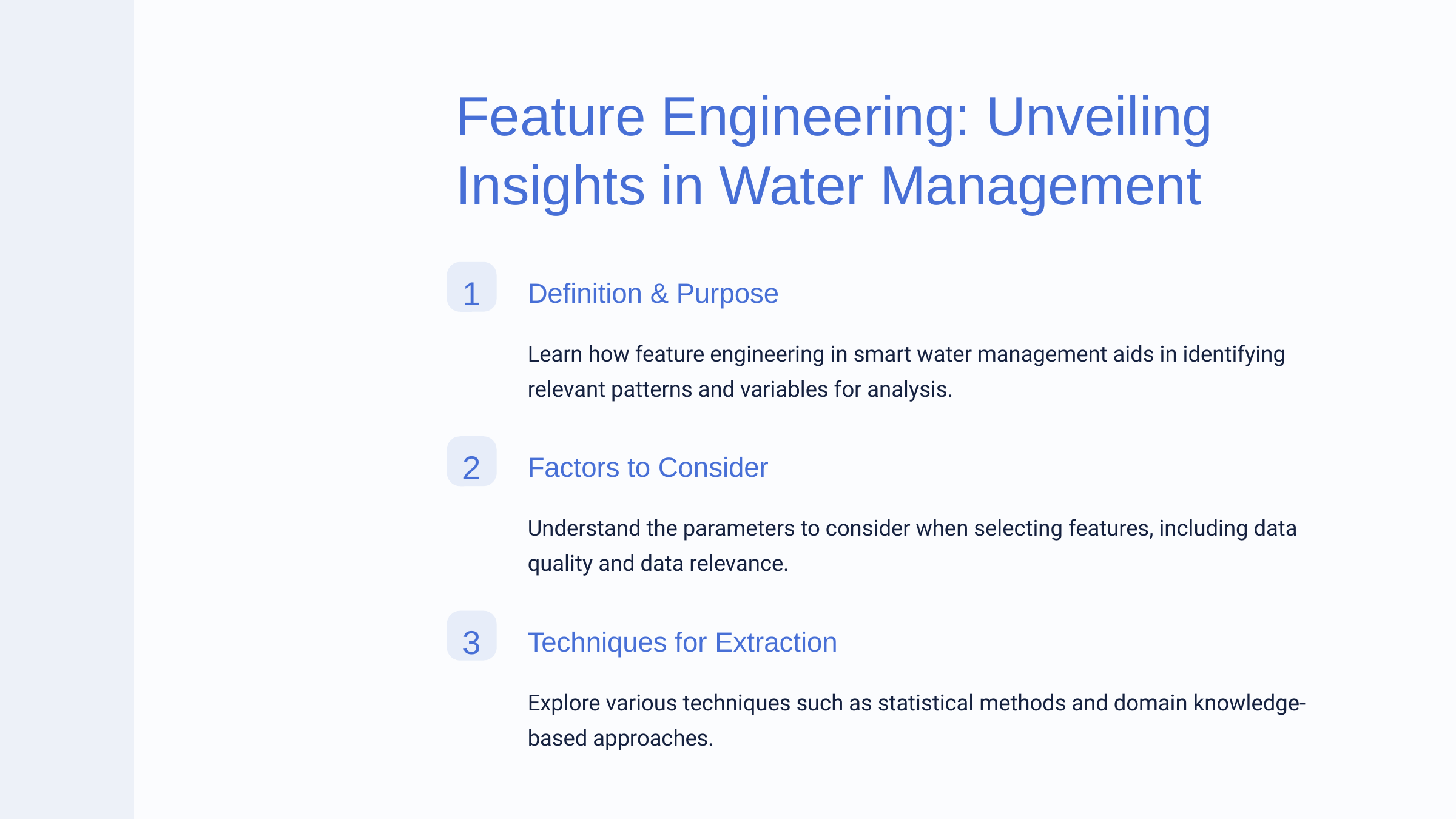

Feature Engineering: Unveiling Insights in Water Management

1
Definition & Purpose
Learn how feature engineering in smart water management aids in identifying relevant patterns and variables for analysis.

2
Factors to Consider
Understand the parameters to consider when selecting features, including data quality and data relevance.

3
Techniques for Extraction
Explore various techniques such as statistical methods and domain knowledge-based approaches.